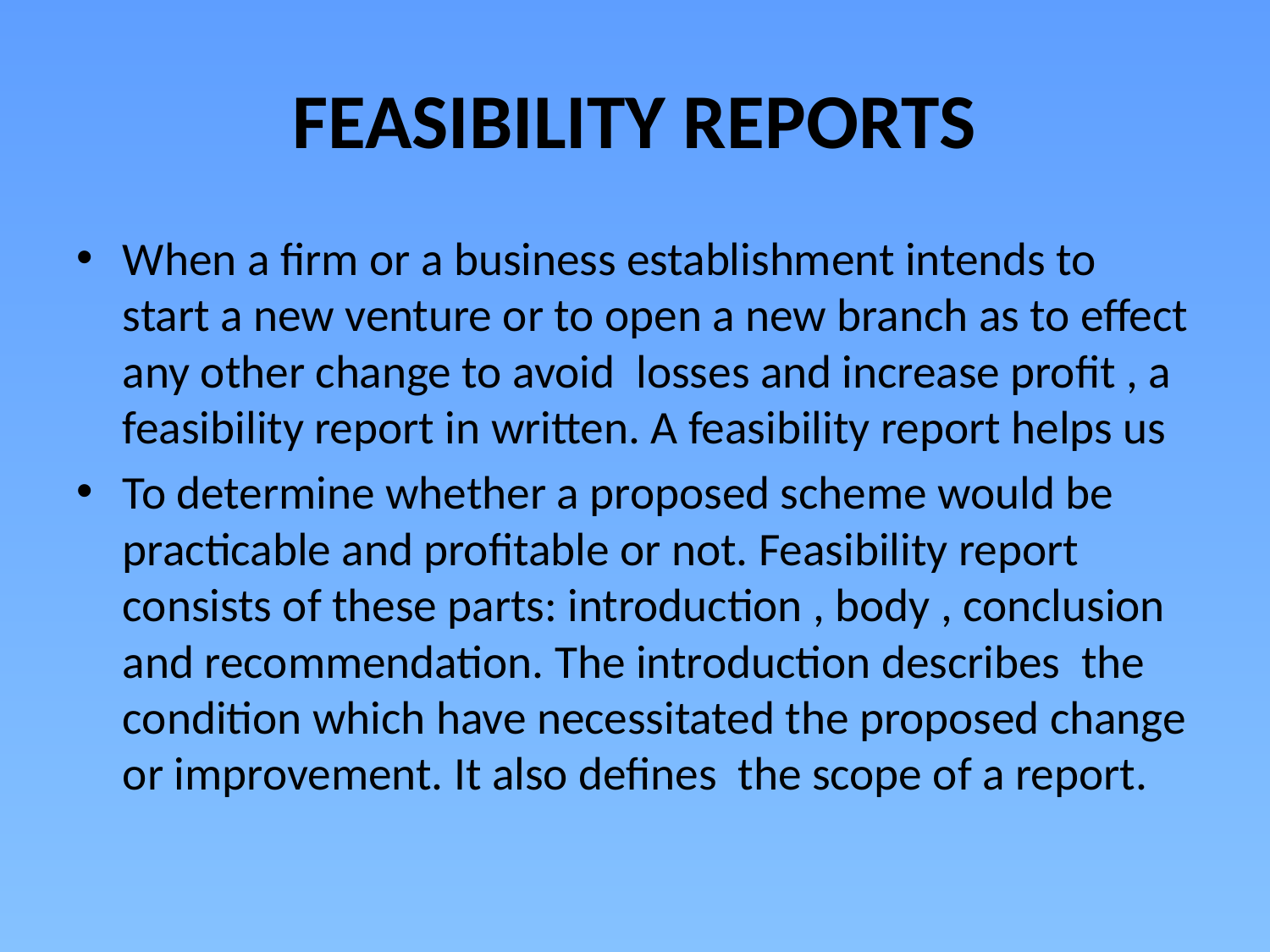

# FEASIBILITY REPORTS
When a firm or a business establishment intends to start a new venture or to open a new branch as to effect any other change to avoid  losses and increase profit , a feasibility report in written. A feasibility report helps us
To determine whether a proposed scheme would be practicable and profitable or not. Feasibility report consists of these parts: introduction , body , conclusion and recommendation. The introduction describes  the condition which have necessitated the proposed change or improvement. It also defines  the scope of a report.